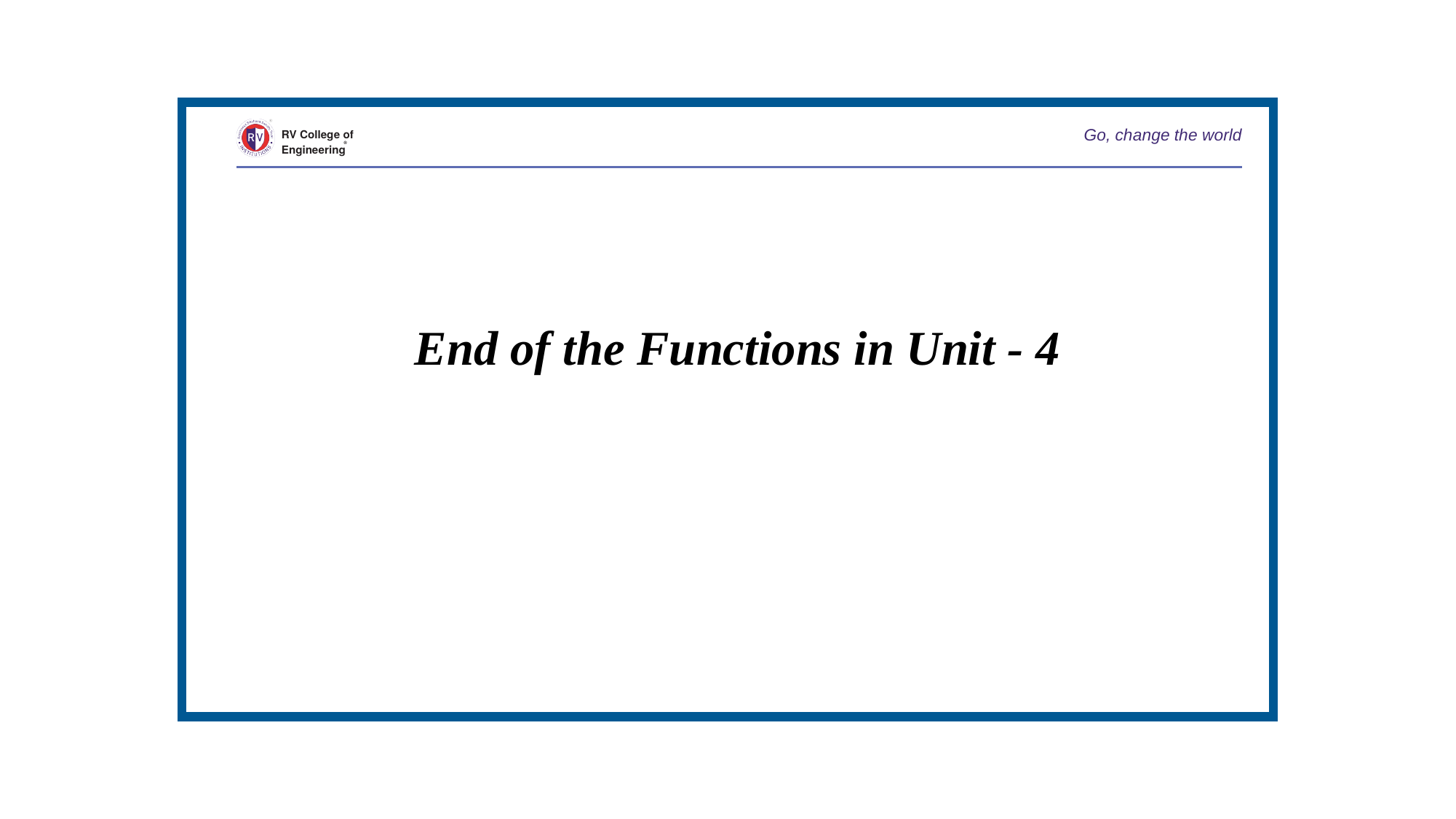

Go, change the world
RV College of
Engineering

End of the Functions in Unit - 4